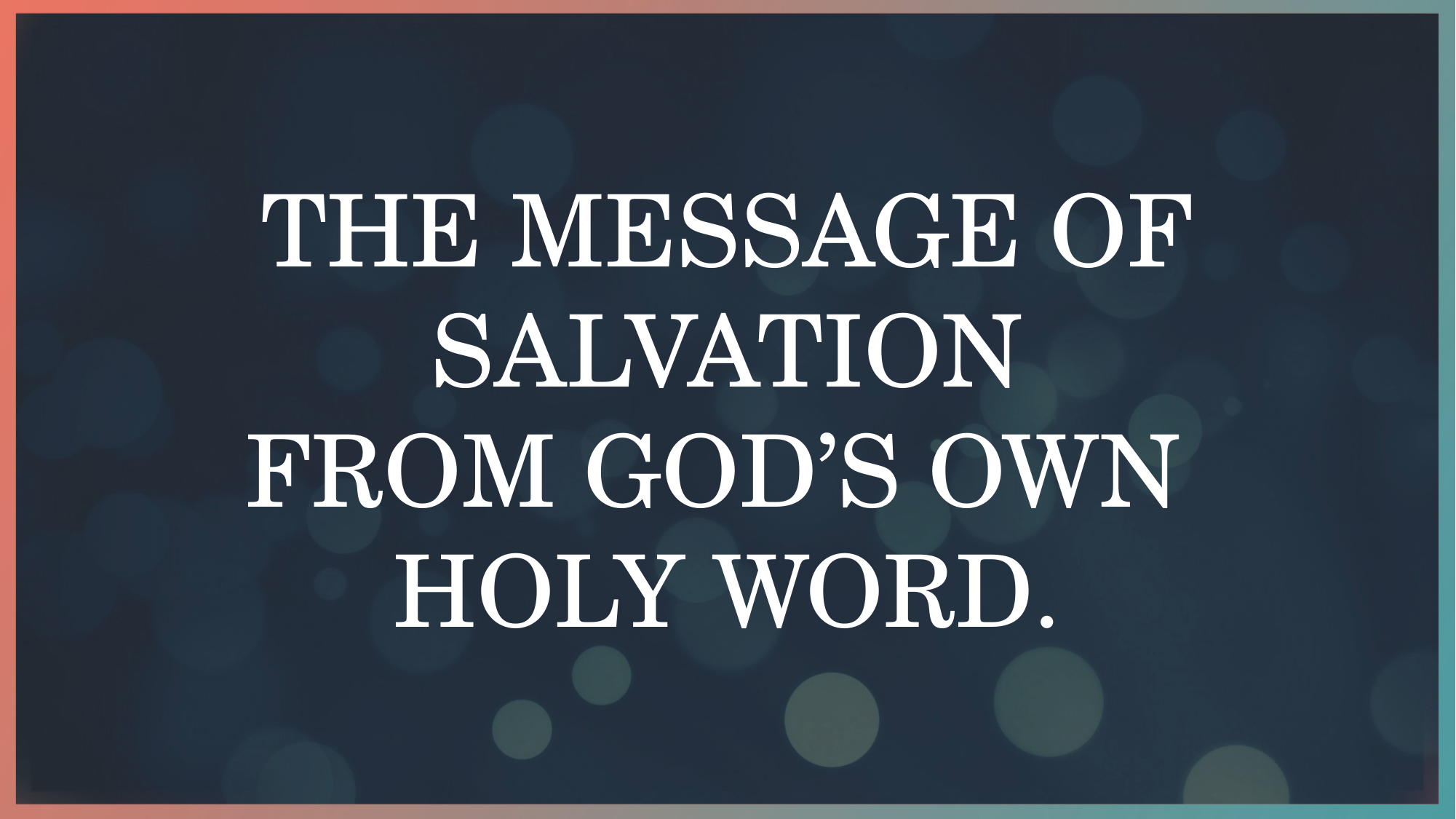

THE MESSAGE OF SALVATION
FROM GOD’S OWN
HOLY WORD.